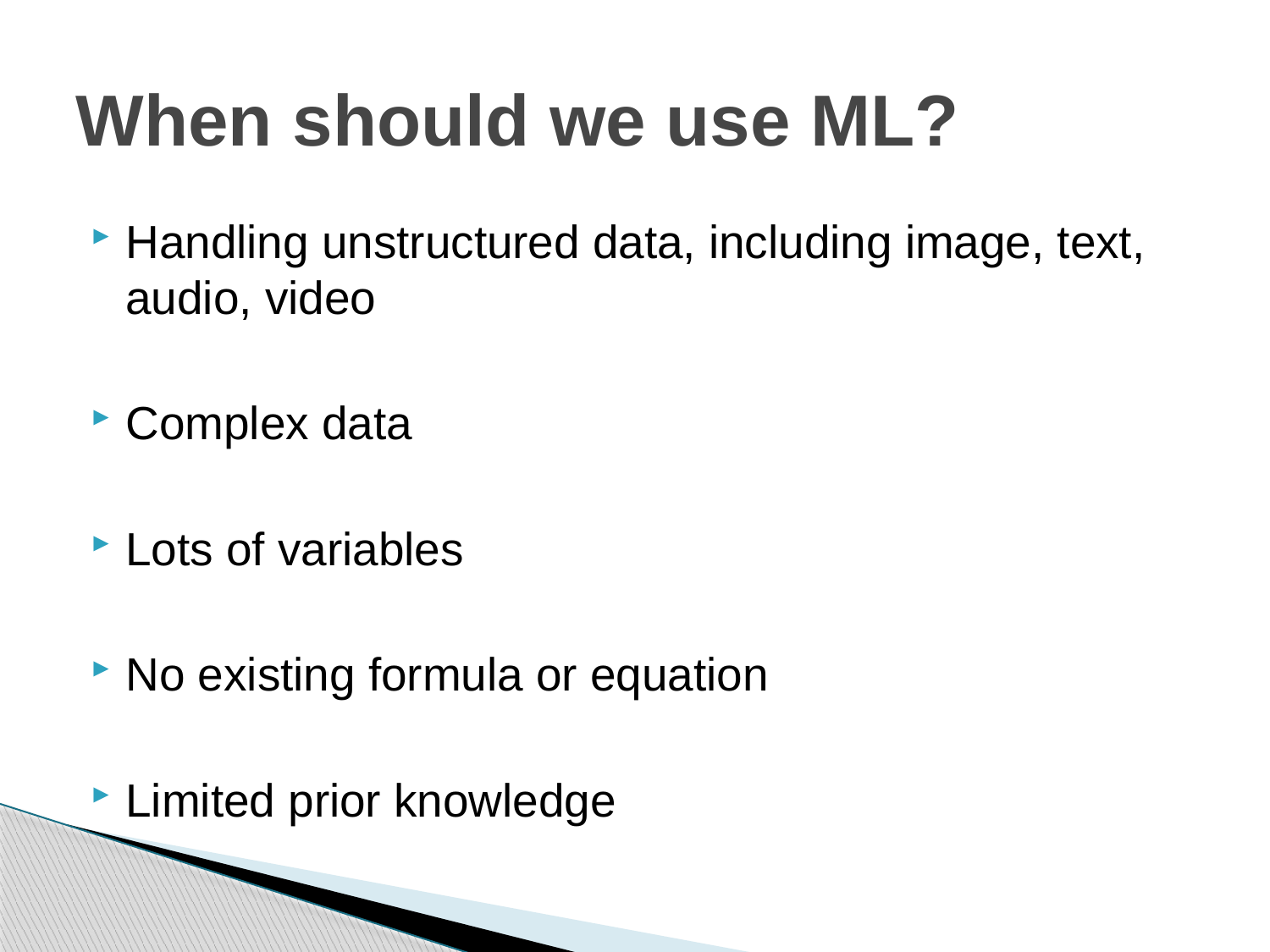

# When should we use ML?
Handling unstructured data, including image, text, audio, video

Complex data

Lots of variables

No existing formula or equation

Limited prior knowledge